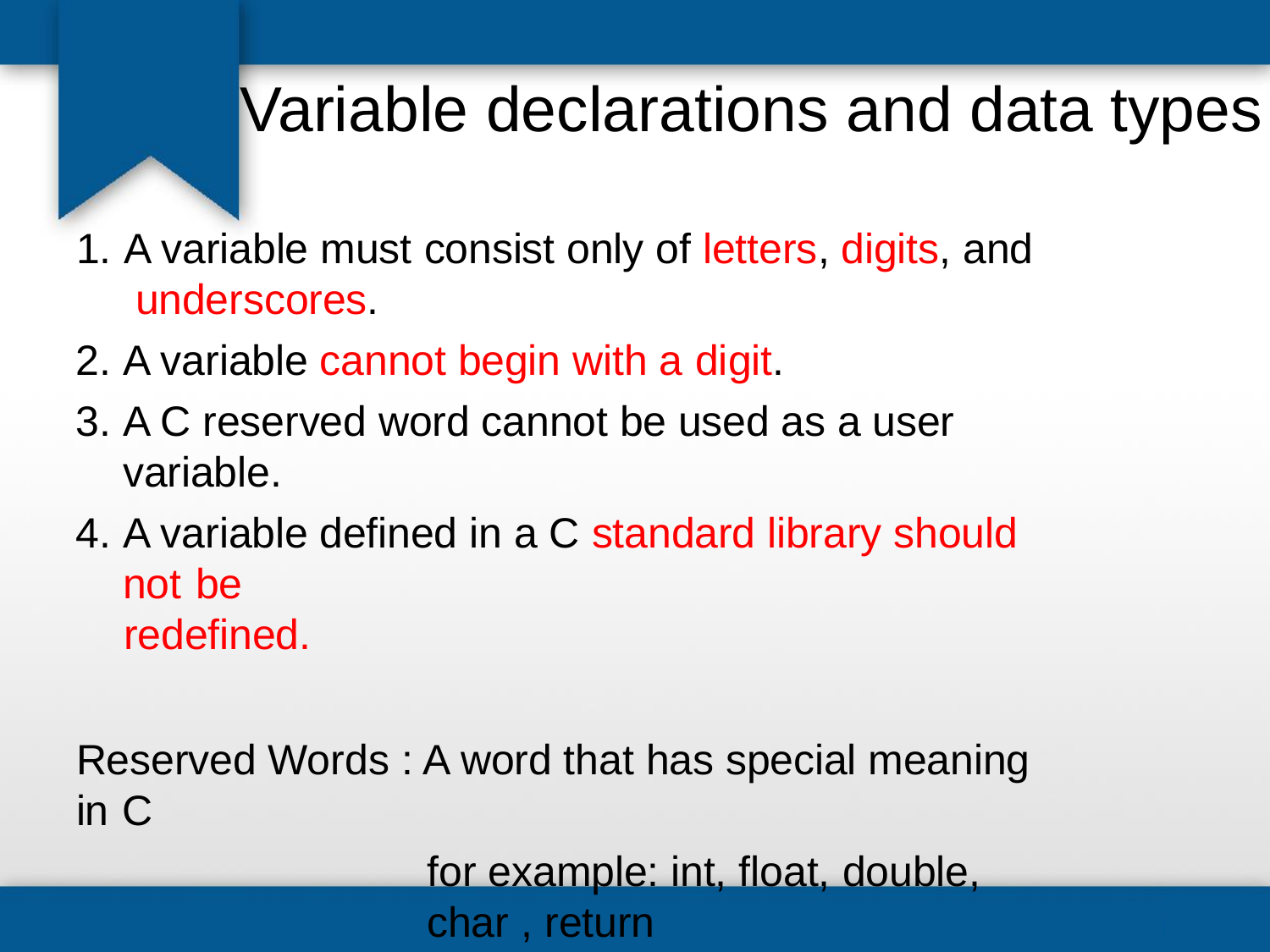

# Variable declarations and data types
A variable must consist only of letters, digits, and  underscores.
A variable cannot begin with a digit.
A C reserved word cannot be used as a user variable.
A variable defined in a C standard library should not be
redefined.

Reserved Words : A word that has special meaning in C
for example: int, float, double, char , return
,…etc